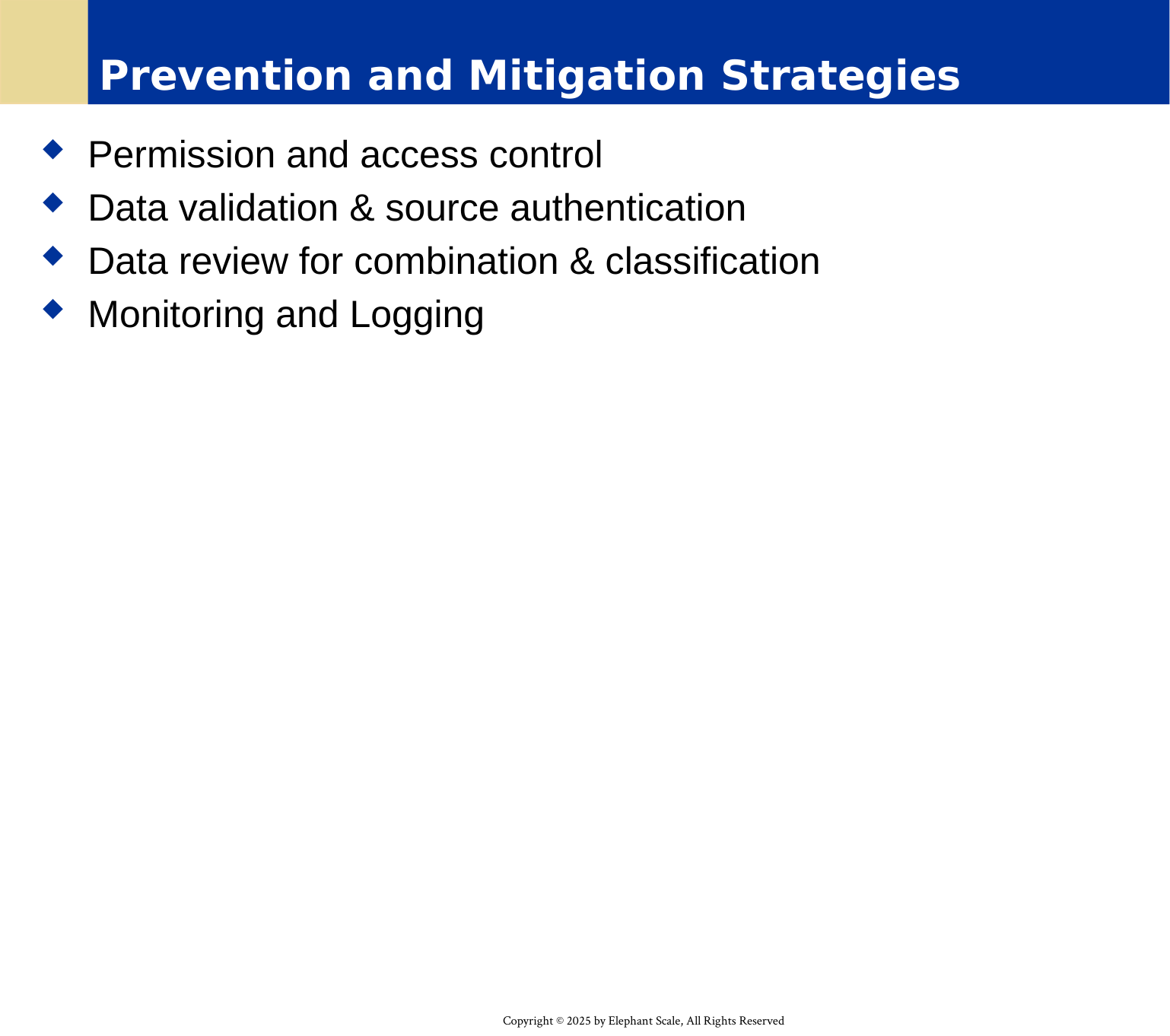

# Prevention and Mitigation Strategies
 Permission and access control
 Data validation & source authentication
 Data review for combination & classification
 Monitoring and Logging
Copyright © 2025 by Elephant Scale, All Rights Reserved